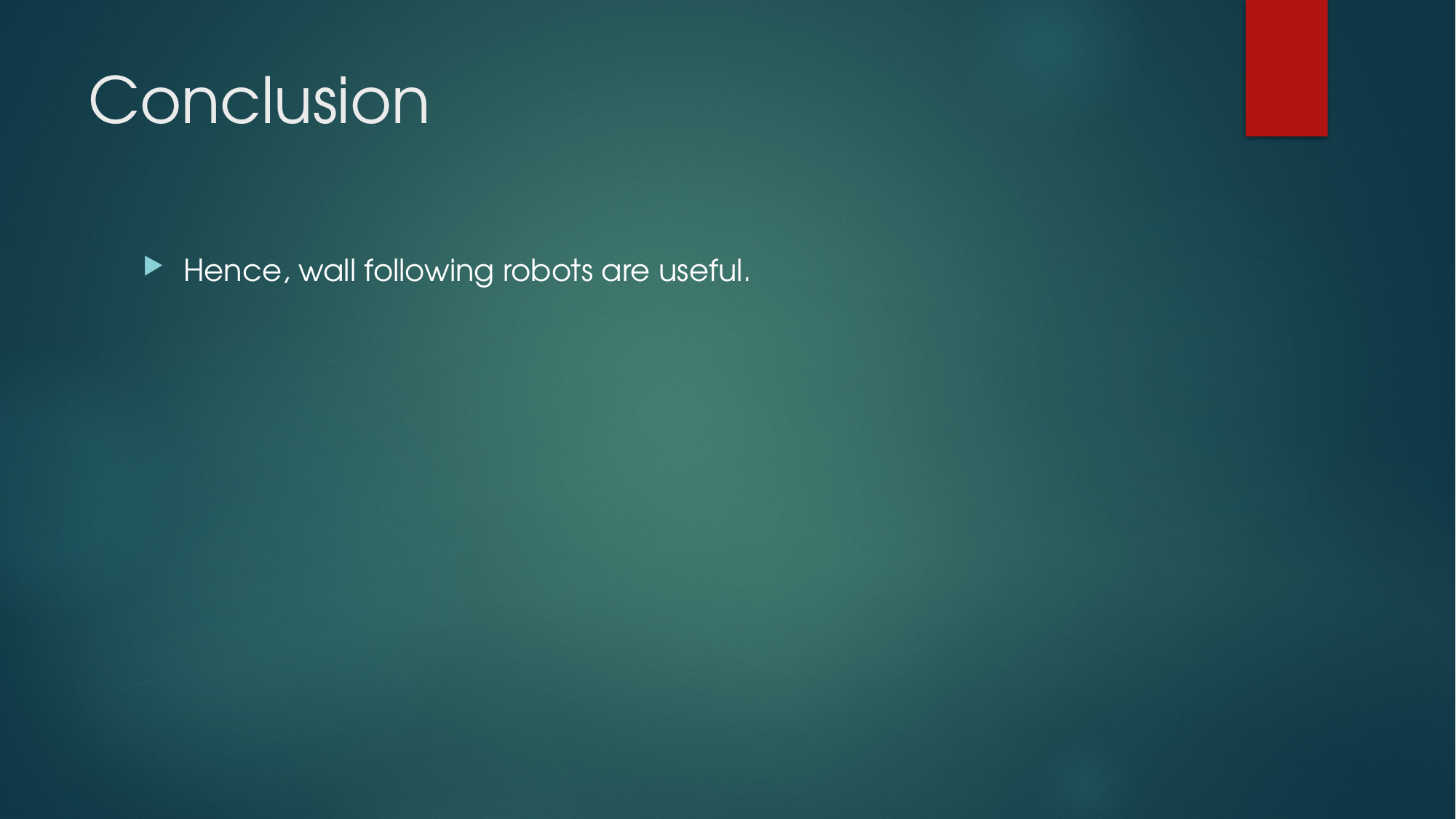

# Conclusion
Hence, wall following robots are useful.